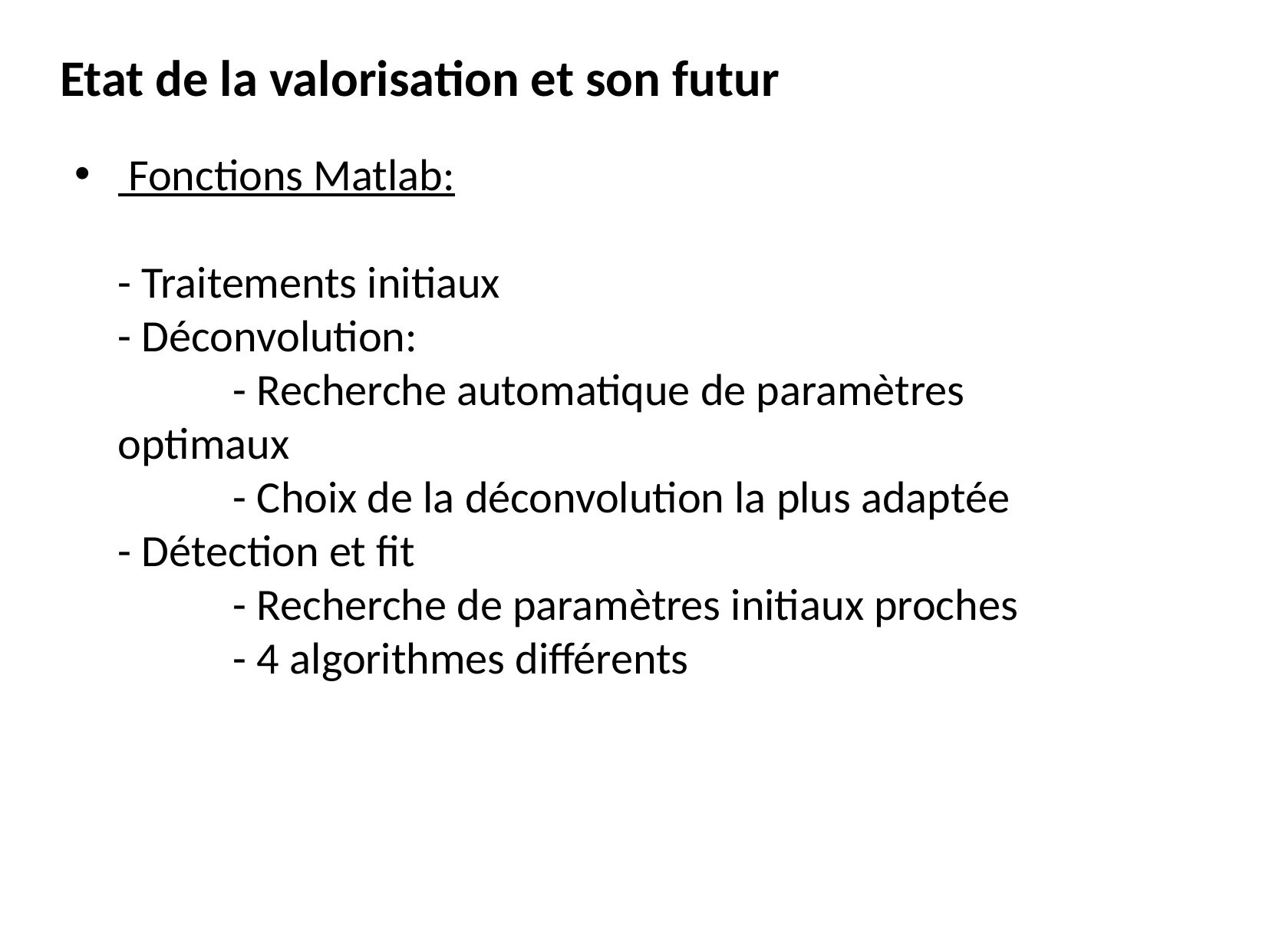

Etat de la valorisation et son futur
 Fonctions Matlab:
- Traitements initiaux
- Déconvolution:
	- Recherche automatique de paramètres optimaux
	- Choix de la déconvolution la plus adaptée
- Détection et fit
	- Recherche de paramètres initiaux proches
	- 4 algorithmes différents